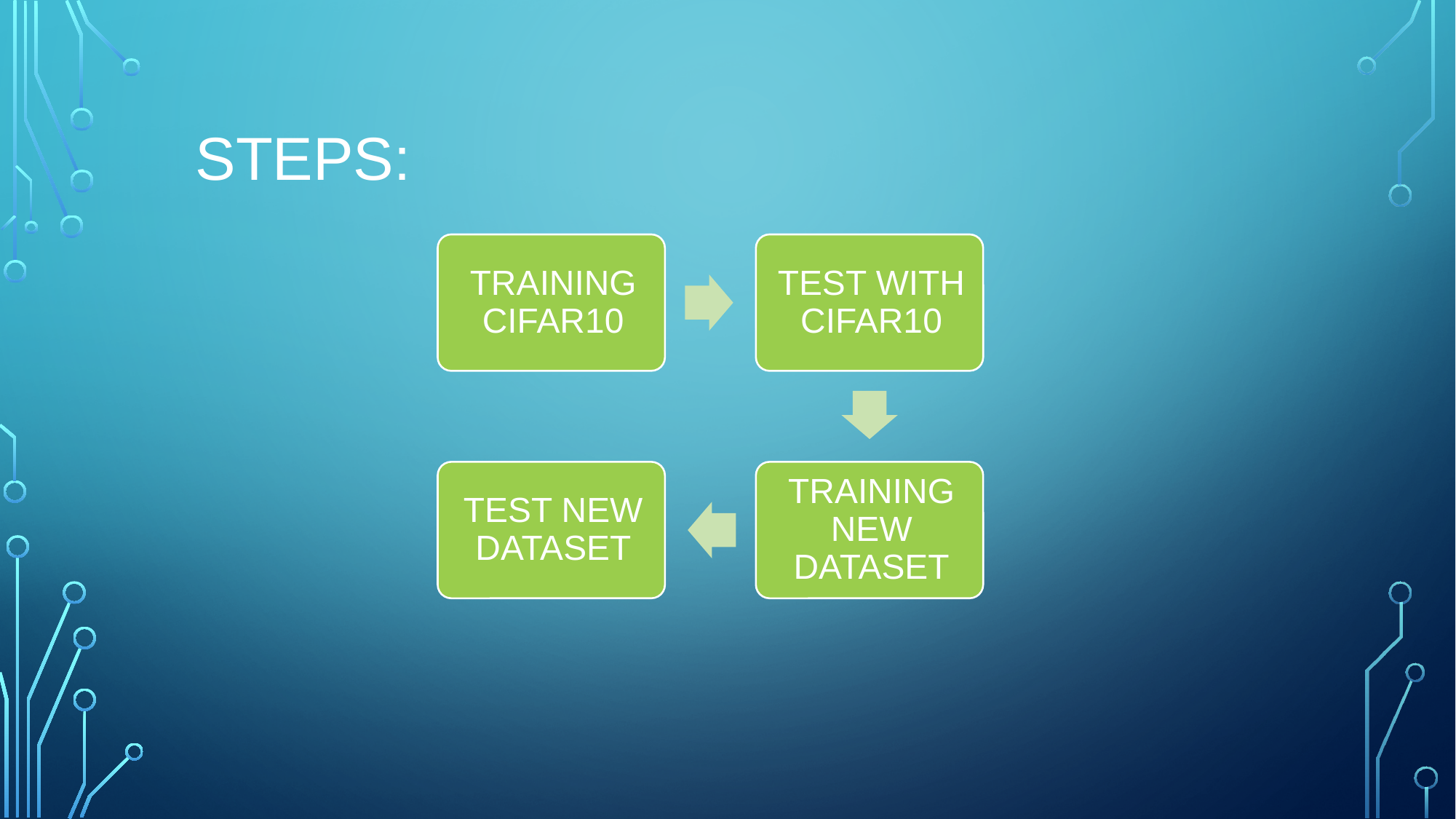

STEPS:
TRAINING CIFAR10

TEST WITH CIFAR10

TRAINING NEW DATASET

TEST NEW DATASET